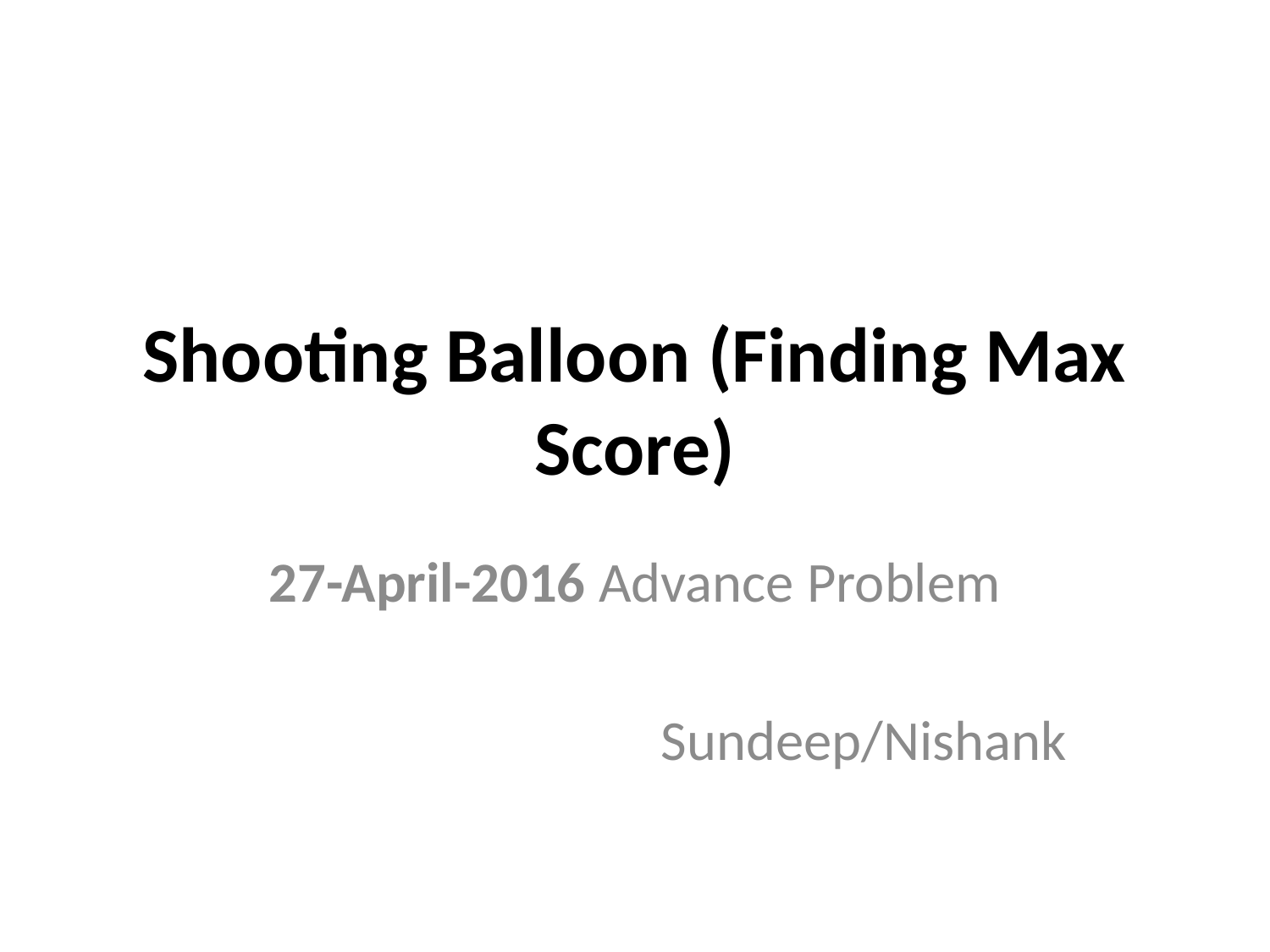

# Shooting Balloon (Finding Max Score)
27-April-2016 Advance Problem

Sundeep/Nishank